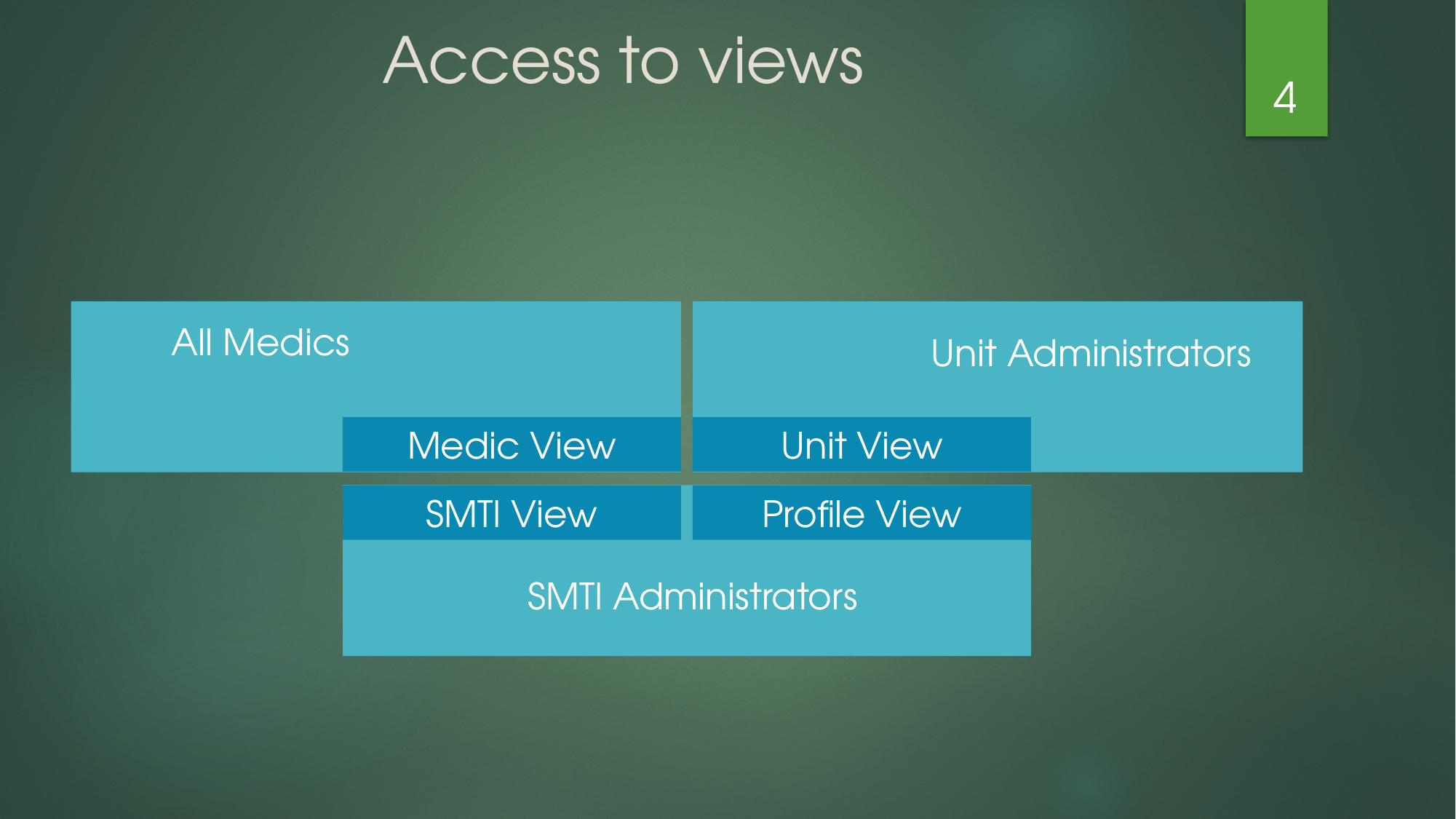

# Access to views
4

All Medics
Unit Administrators
Medic View
Unit View

SMTI View
Profile View
SMTI Administrators